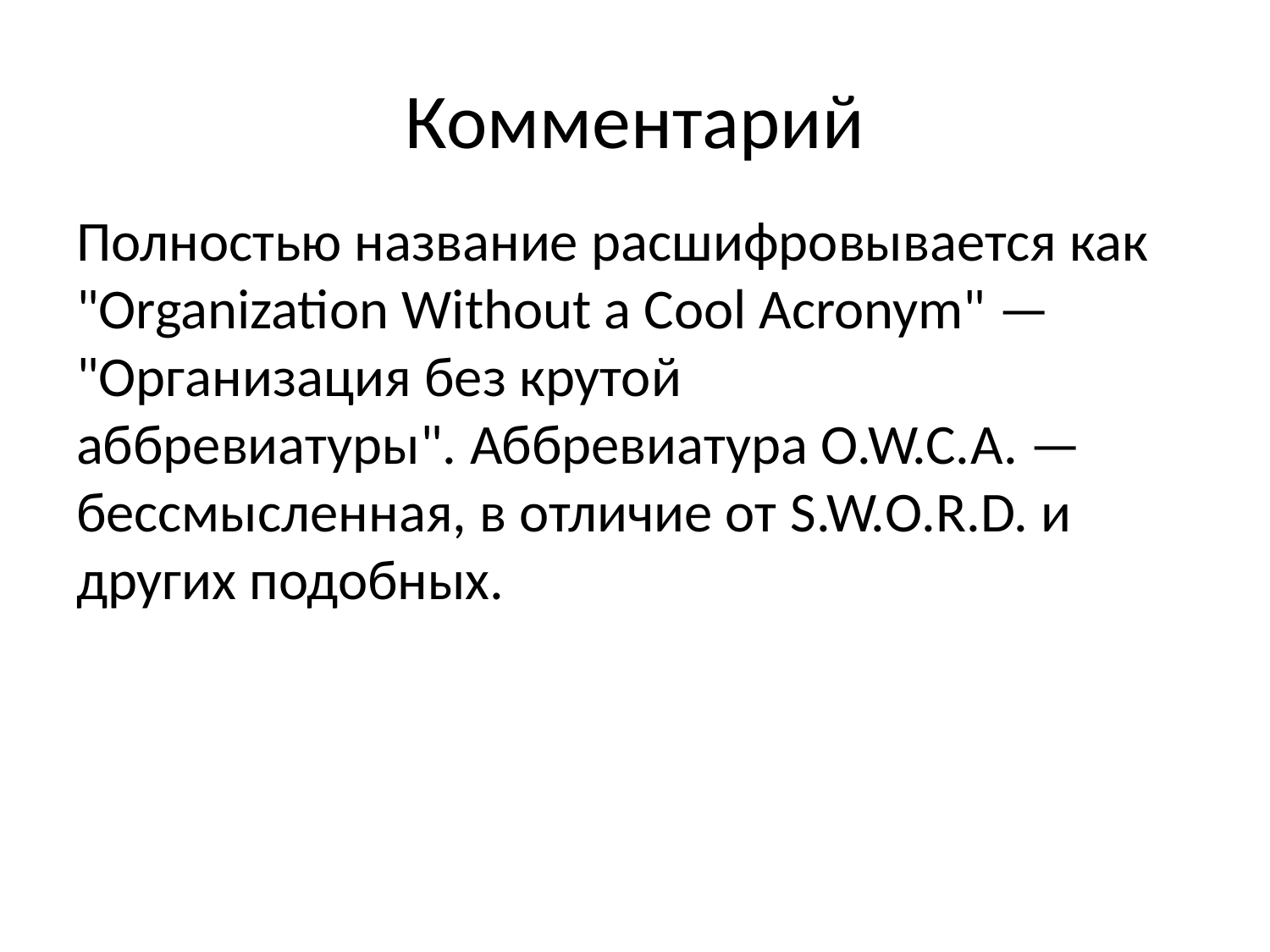

# Комментарий
Полностью название расшифровывается как "Organization Without a Cool Acronym" — "Организация без крутой аббревиатуры". Аббревиатура O.W.C.A. — бессмысленная, в отличие от S.W.O.R.D. и других подобных.